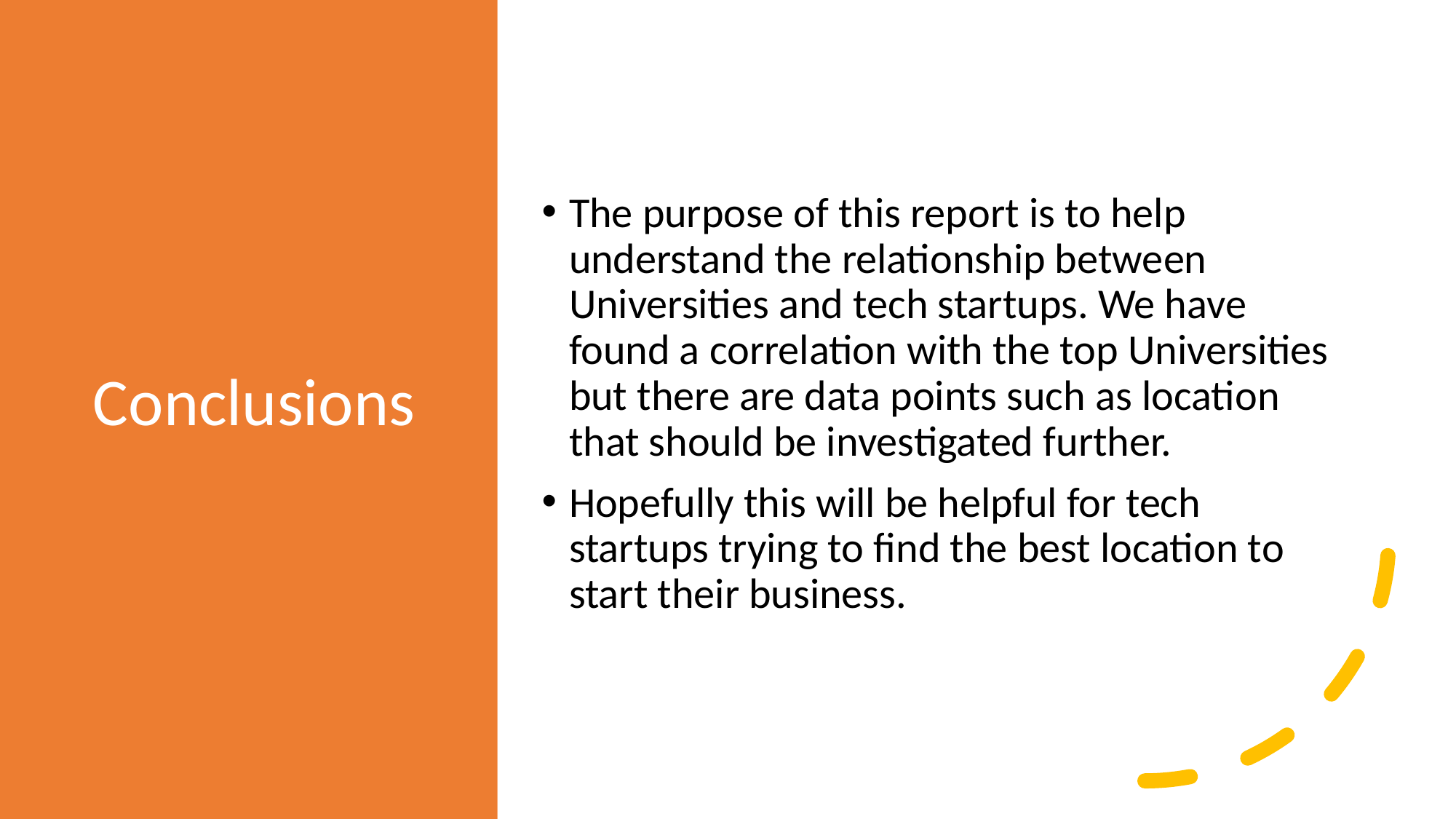

# Conclusions
The purpose of this report is to help understand the relationship between Universities and tech startups. We have found a correlation with the top Universities but there are data points such as location that should be investigated further.
Hopefully this will be helpful for tech startups trying to find the best location to start their business.